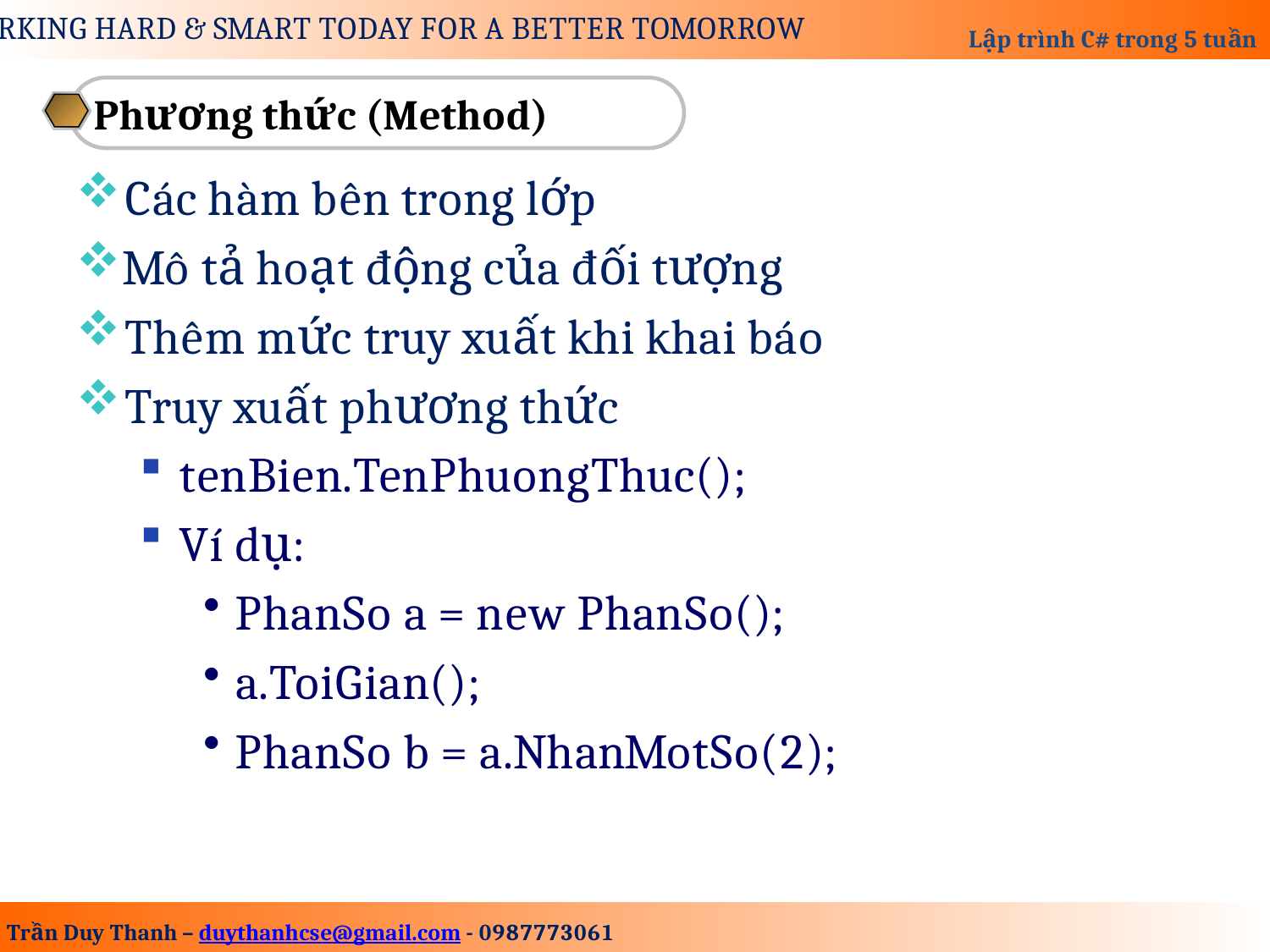

Phương thức (Method)

Các hàm bên trong lớp
Mô tả hoạt động của đối tượng
Thêm mức truy xuất khi khai báo
Truy xuất phương thức
tenBien.TenPhuongThuc();
Ví dụ:
PhanSo a = new PhanSo();
a.ToiGian();
PhanSo b = a.NhanMotSo(2);